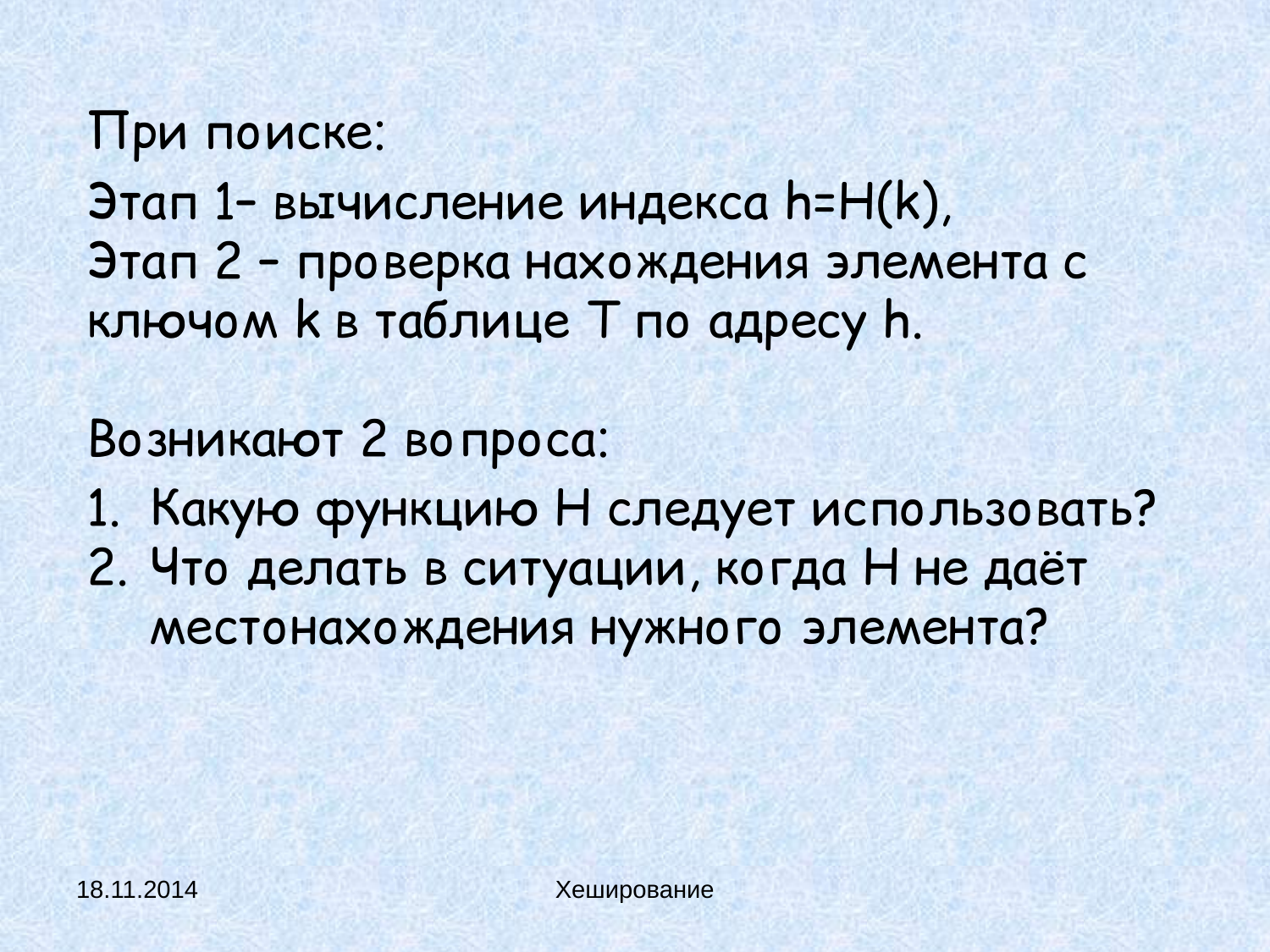

При поиске:
Этап 1– вычисление индекса h=H(k),
Этап 2 – проверка нахождения элемента с ключом k в таблице T по адресу h.

Возникают 2 вопроса:
Какую функцию H следует использовать?
Что делать в ситуации, когда H не даёт местонахождения нужного элемента?

18.11.2014
Хеширование
6